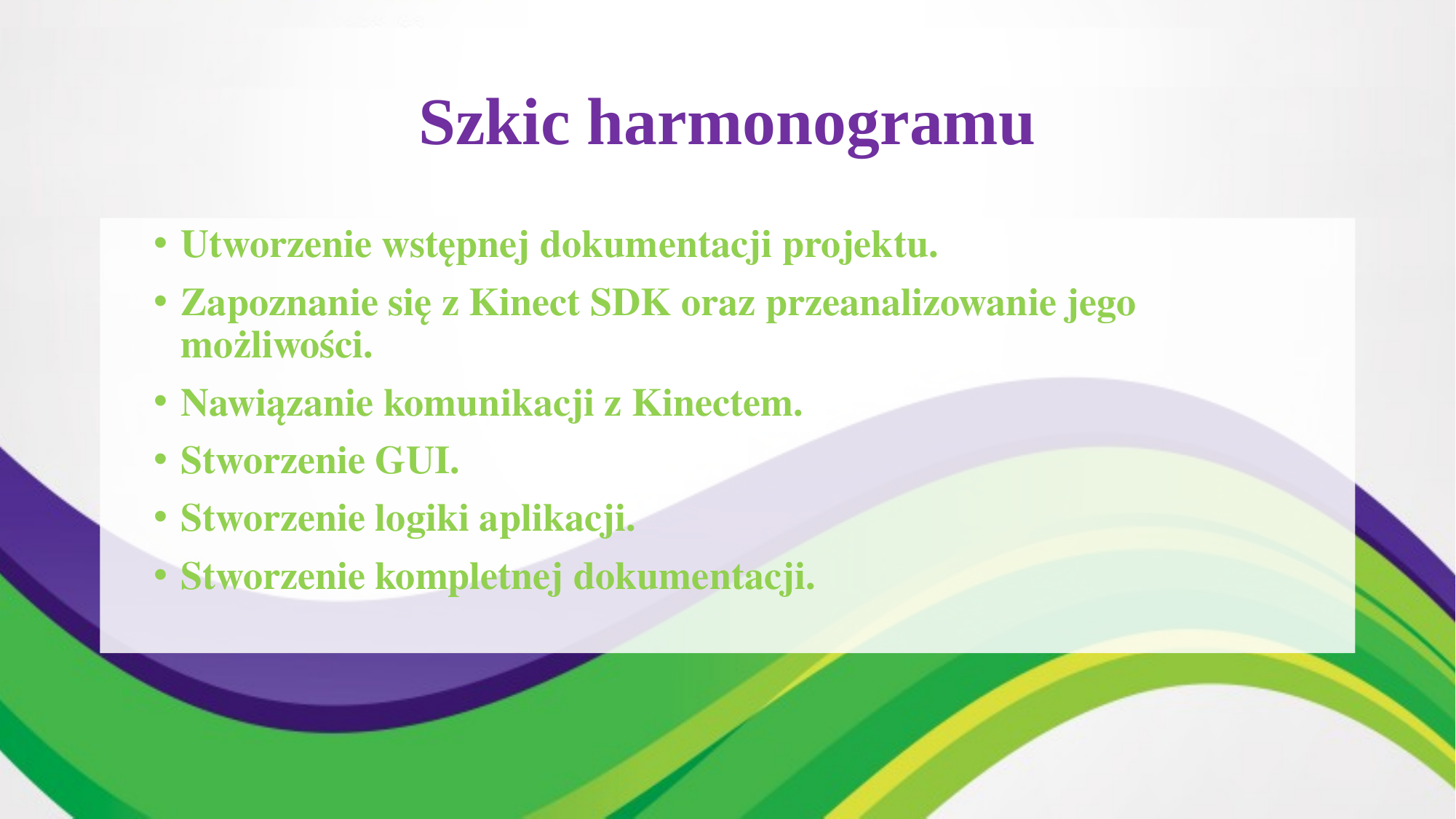

# Szkic harmonogramu
Utworzenie wstępnej dokumentacji projektu.
Zapoznanie się z Kinect SDK oraz przeanalizowanie jego możliwości.
Nawiązanie komunikacji z Kinectem.
Stworzenie GUI.
Stworzenie logiki aplikacji.
Stworzenie kompletnej dokumentacji.